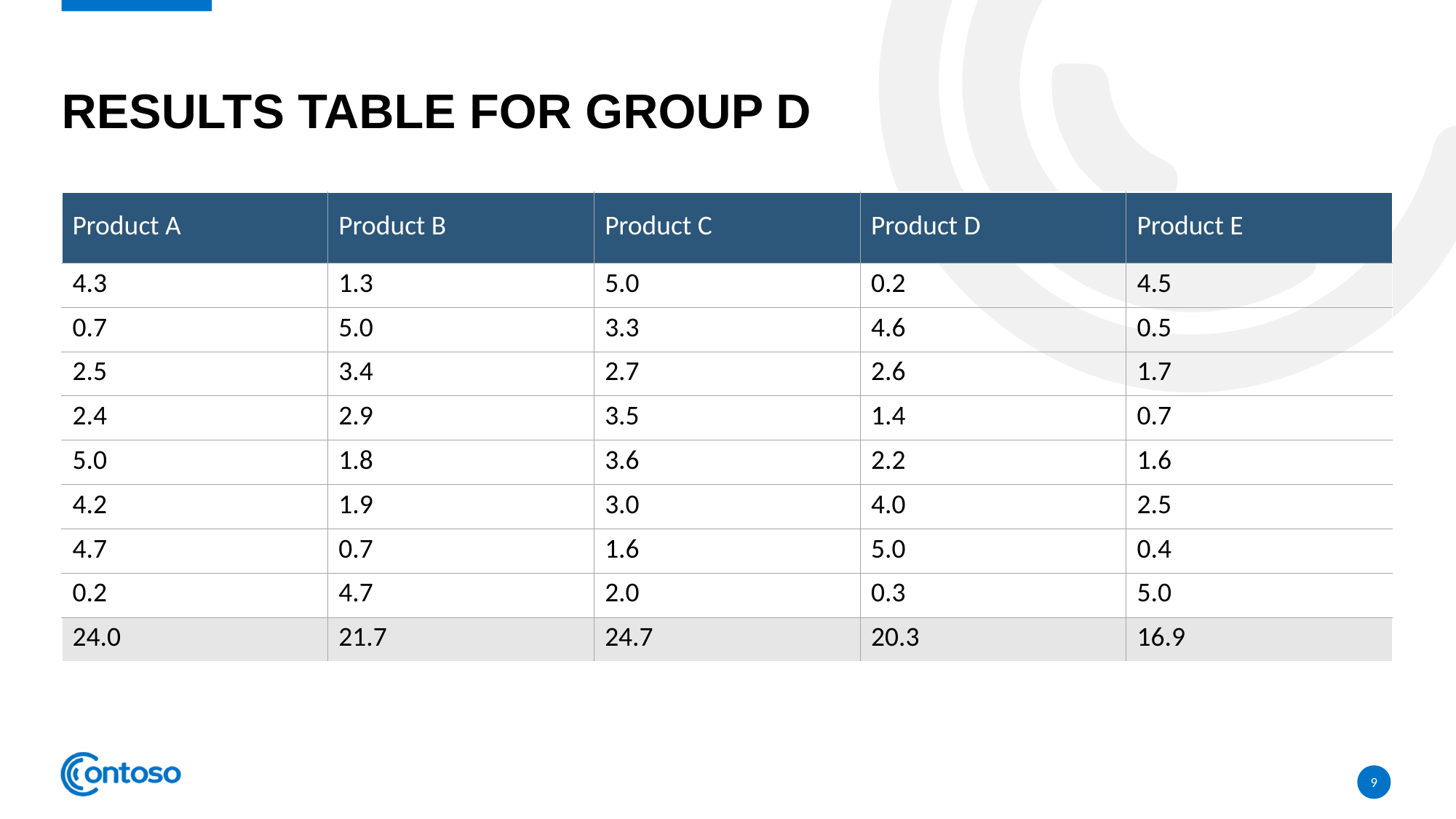

# Results Table for Group D
| Product A | Product B | Product C | Product D | Product E |
| --- | --- | --- | --- | --- |
| 4.3 | 1.3 | 5.0 | 0.2 | 4.5 |
| 0.7 | 5.0 | 3.3 | 4.6 | 0.5 |
| 2.5 | 3.4 | 2.7 | 2.6 | 1.7 |
| 2.4 | 2.9 | 3.5 | 1.4 | 0.7 |
| 5.0 | 1.8 | 3.6 | 2.2 | 1.6 |
| 4.2 | 1.9 | 3.0 | 4.0 | 2.5 |
| 4.7 | 0.7 | 1.6 | 5.0 | 0.4 |
| 0.2 | 4.7 | 2.0 | 0.3 | 5.0 |
| 24.0 | 21.7 | 24.7 | 20.3 | 16.9 |
9